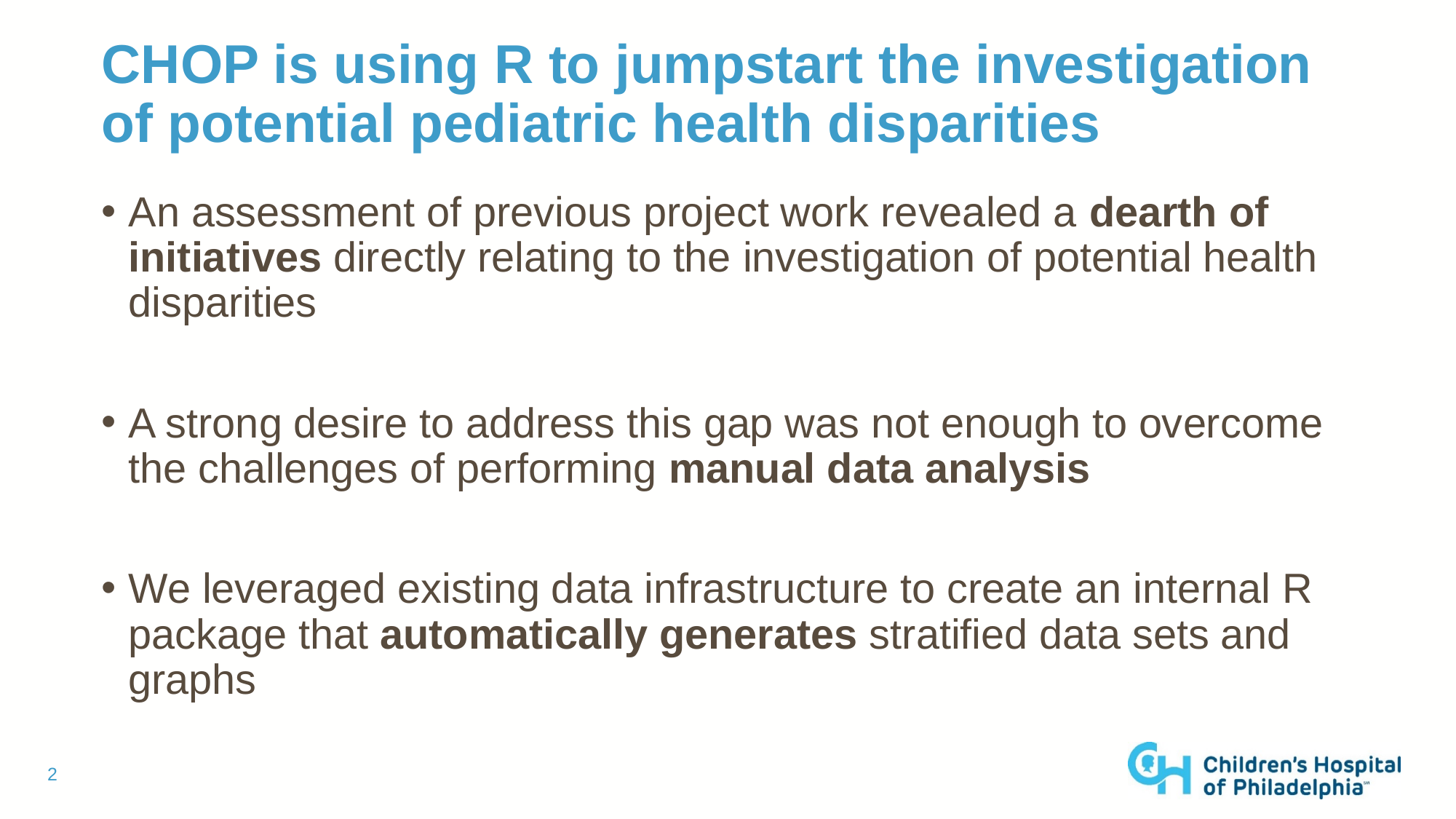

# CHOP is using R to jumpstart the investigation of potential pediatric health disparities
An assessment of previous project work revealed a dearth of initiatives directly relating to the investigation of potential health disparities

A strong desire to address this gap was not enough to overcome the challenges of performing manual data analysis

We leveraged existing data infrastructure to create an internal R package that automatically generates stratified data sets and graphs

2